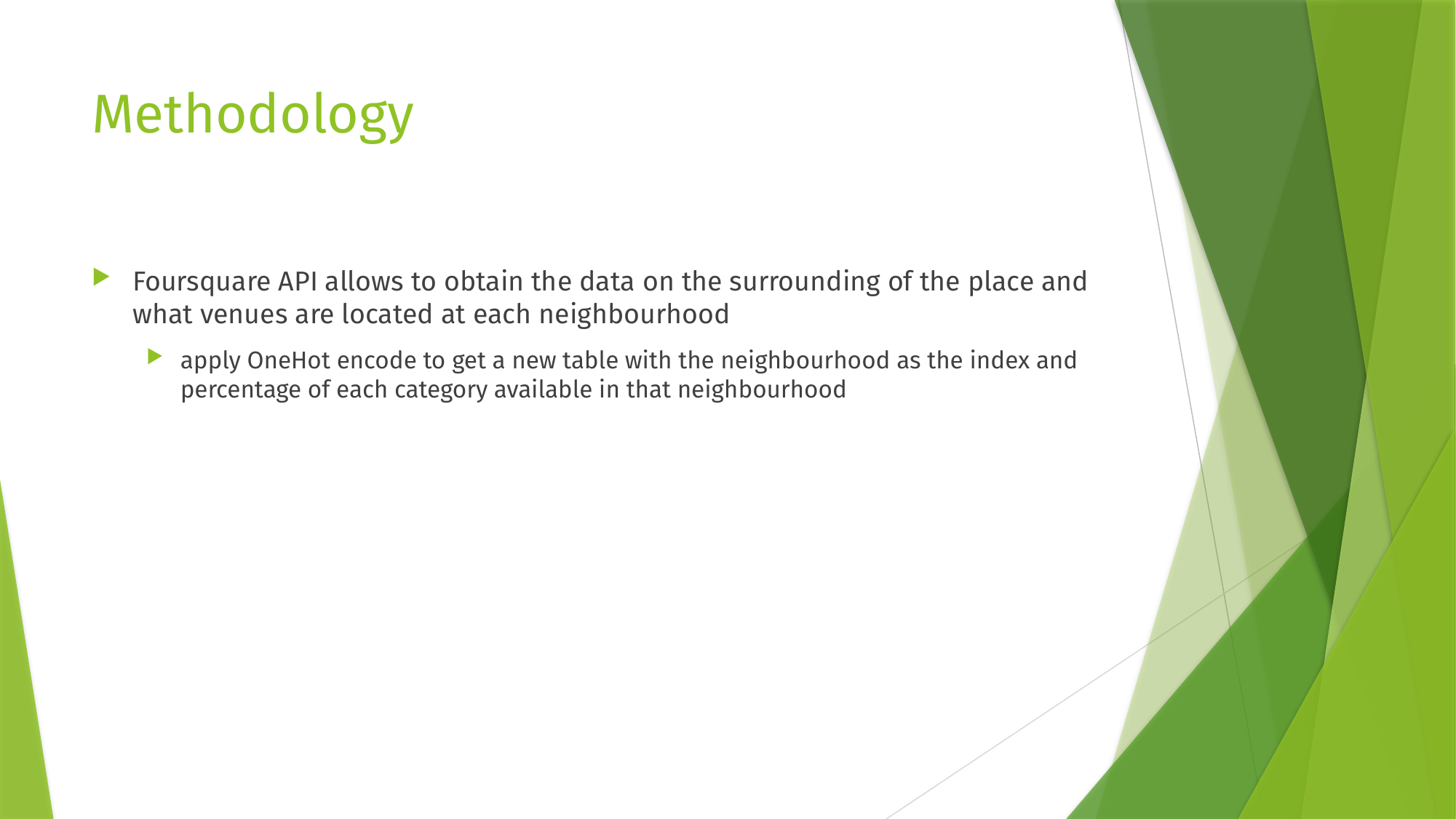

# Methodology
Foursquare API allows to obtain the data on the surrounding of the place and what venues are located at each neighbourhood
apply OneHot encode to get a new table with the neighbourhood as the index and percentage of each category available in that neighbourhood